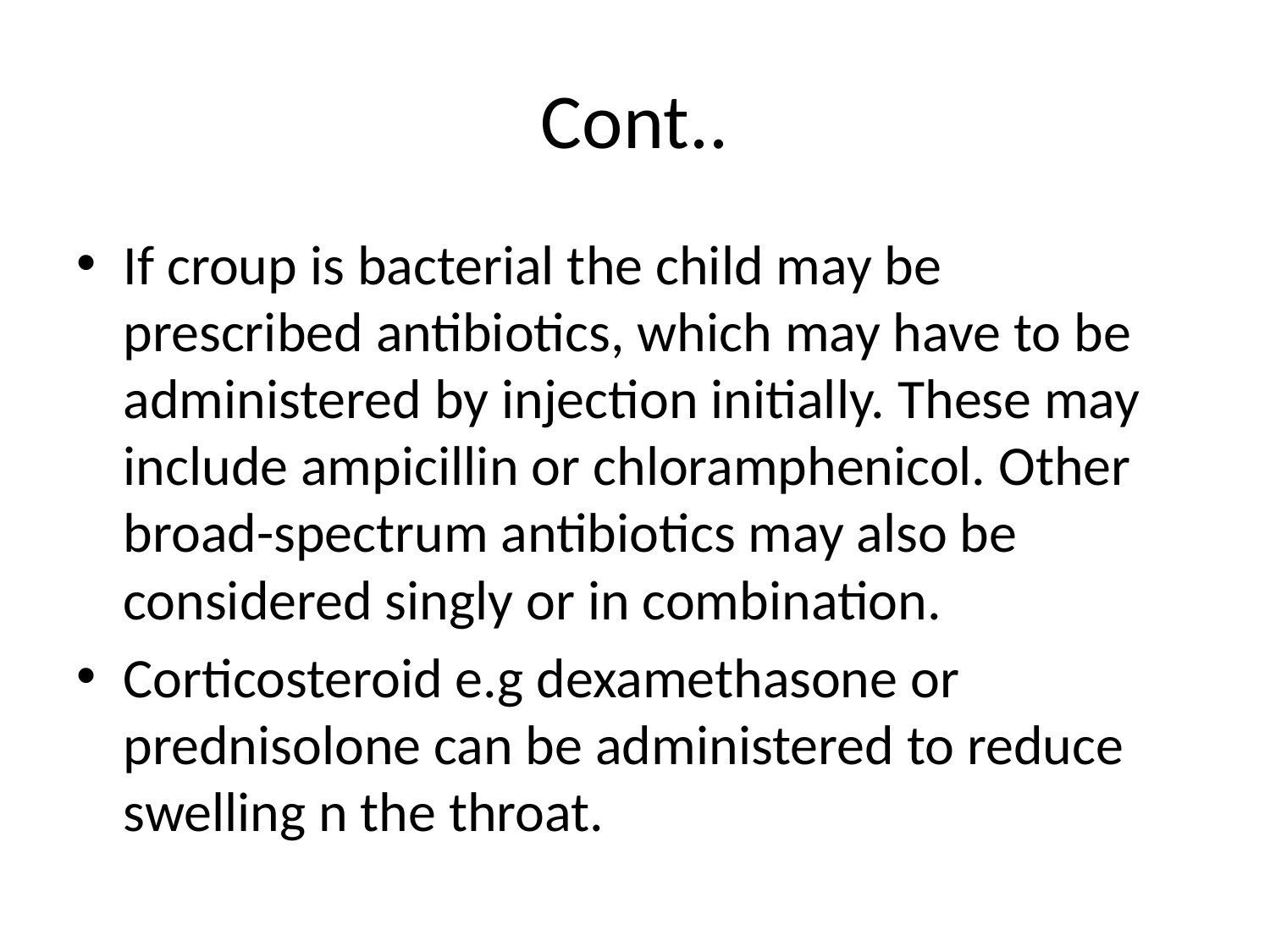

# Cont..
If croup is bacterial the child may be prescribed antibiotics, which may have to be administered by injection initially. These may include ampicillin or chloramphenicol. Other broad-spectrum antibiotics may also be considered singly or in combination.
Corticosteroid e.g dexamethasone or prednisolone can be administered to reduce swelling n the throat.